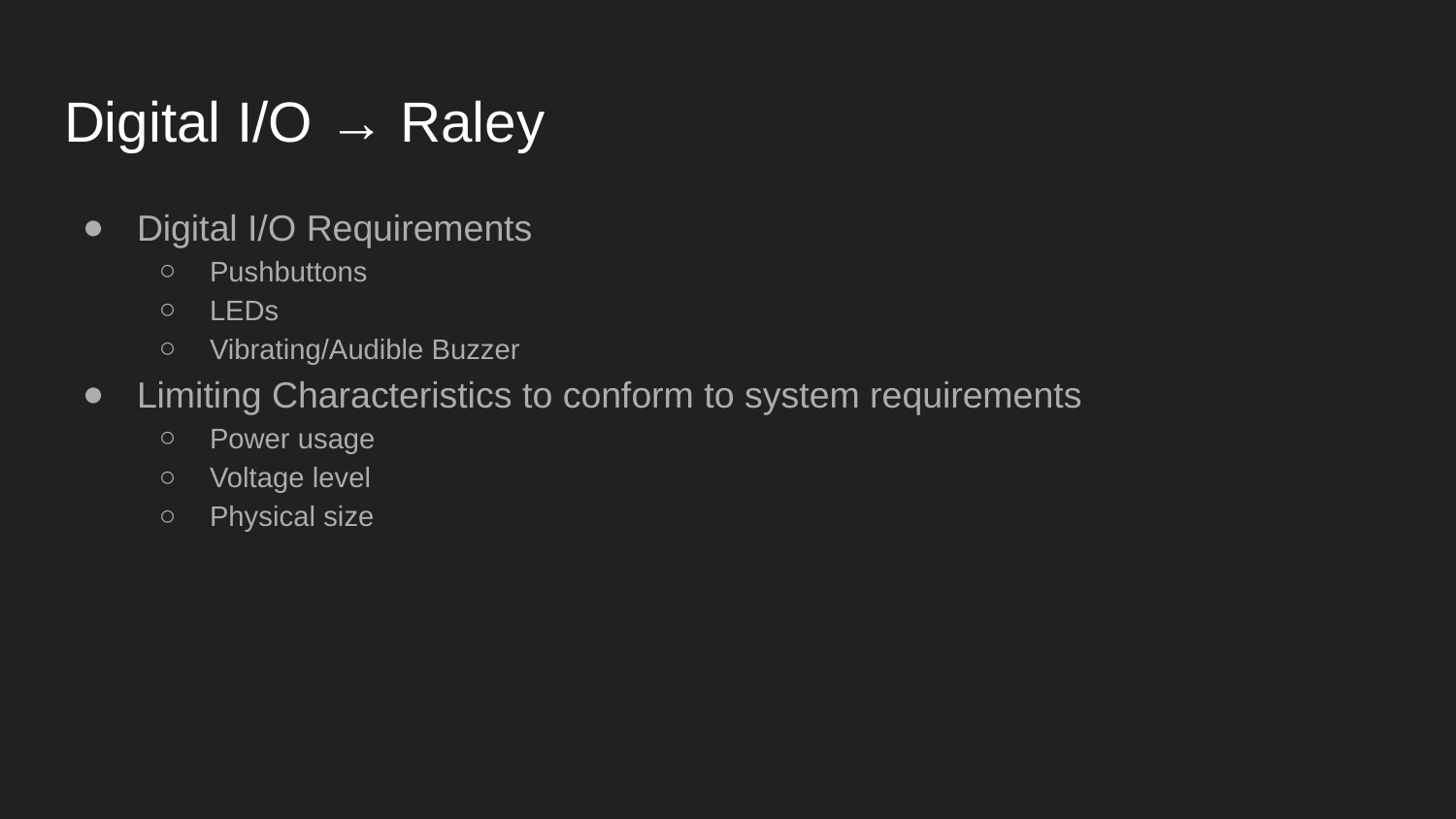

# Digital I/O → Raley
Digital I/O Requirements
Pushbuttons
LEDs
Vibrating/Audible Buzzer
Limiting Characteristics to conform to system requirements
Power usage
Voltage level
Physical size